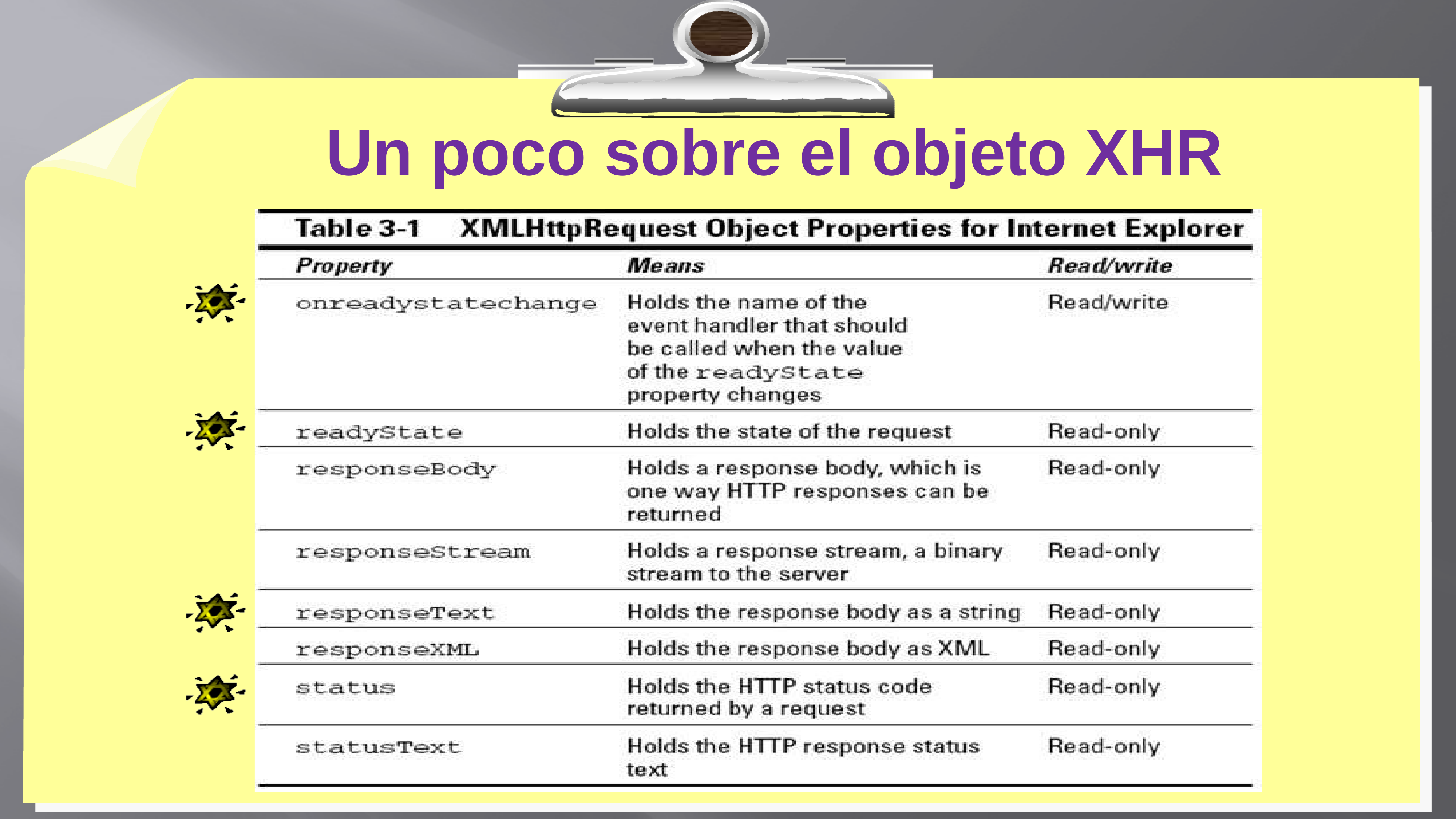

# Un poco sobre el objeto XHR